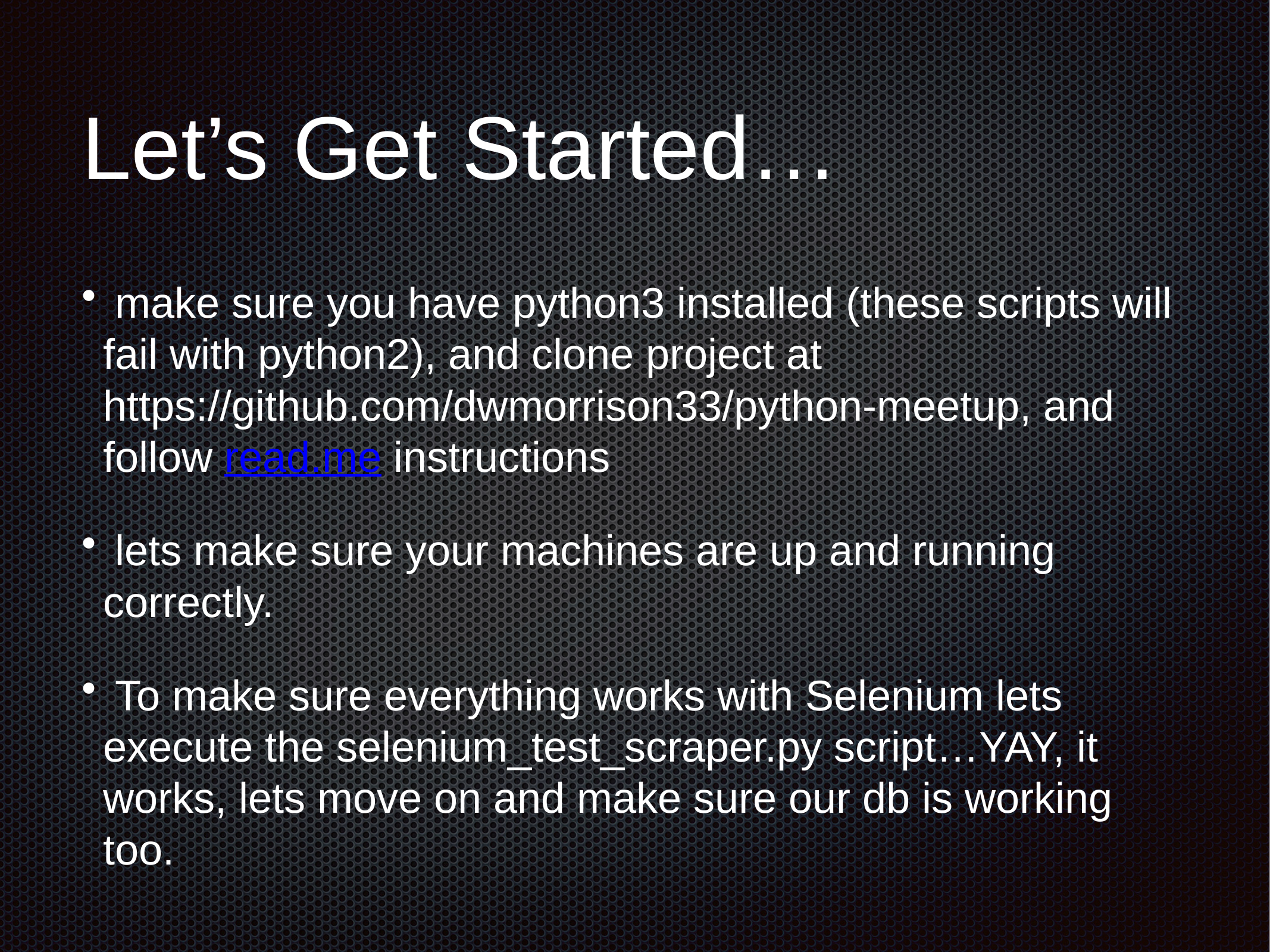

# Let’s Get Started…
 make sure you have python3 installed (these scripts will fail with python2), and clone project at https://github.com/dwmorrison33/python-meetup, and follow read.me instructions
 lets make sure your machines are up and running   correctly.
 To make sure everything works with Selenium lets execute the selenium_test_scraper.py script…YAY, it works, lets move on and make sure our db is working too.